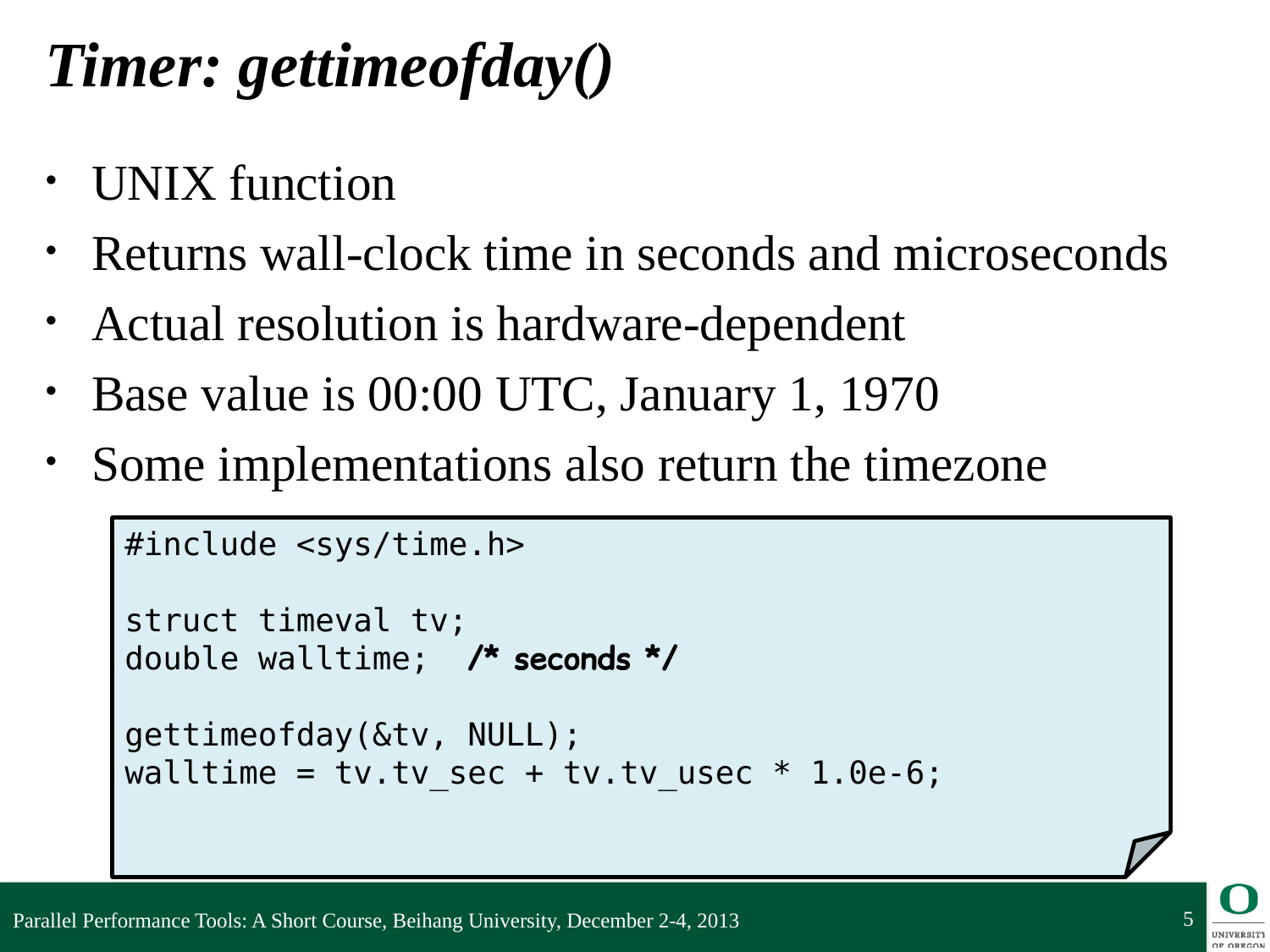

# Timer: gettimeofday()
UNIX function
Returns wall-clock time in seconds and microseconds
Actual resolution is hardware-dependent
Base value is 00:00 UTC, January 1, 1970
Some implementations also return the timezone
#include <sys/time.h>

struct timeval tv;
double walltime;  /* seconds */

gettimeofday(&tv, NULL);
walltime = tv.tv_sec + tv.tv_usec * 1.0e-6;

5
Parallel Performance Tools: A Short Course, Beihang University, December 2-4, 2013